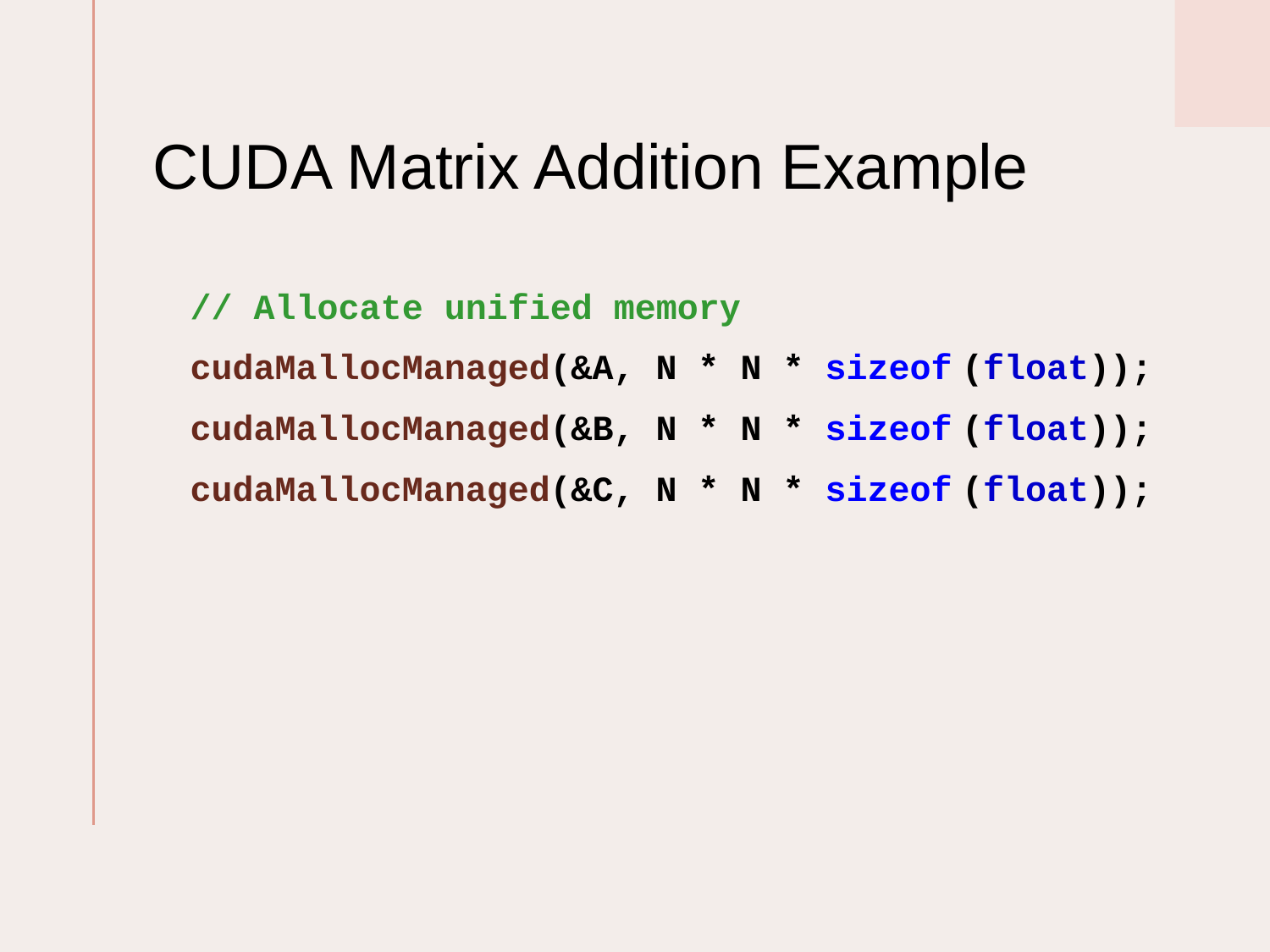

# CUDA Matrix Addition Example
    // Allocate unified memory
    cudaMallocManaged(&A, N * N * sizeof (float));
    cudaMallocManaged(&B, N * N * sizeof (float));
    cudaMallocManaged(&C, N * N * sizeof (float));